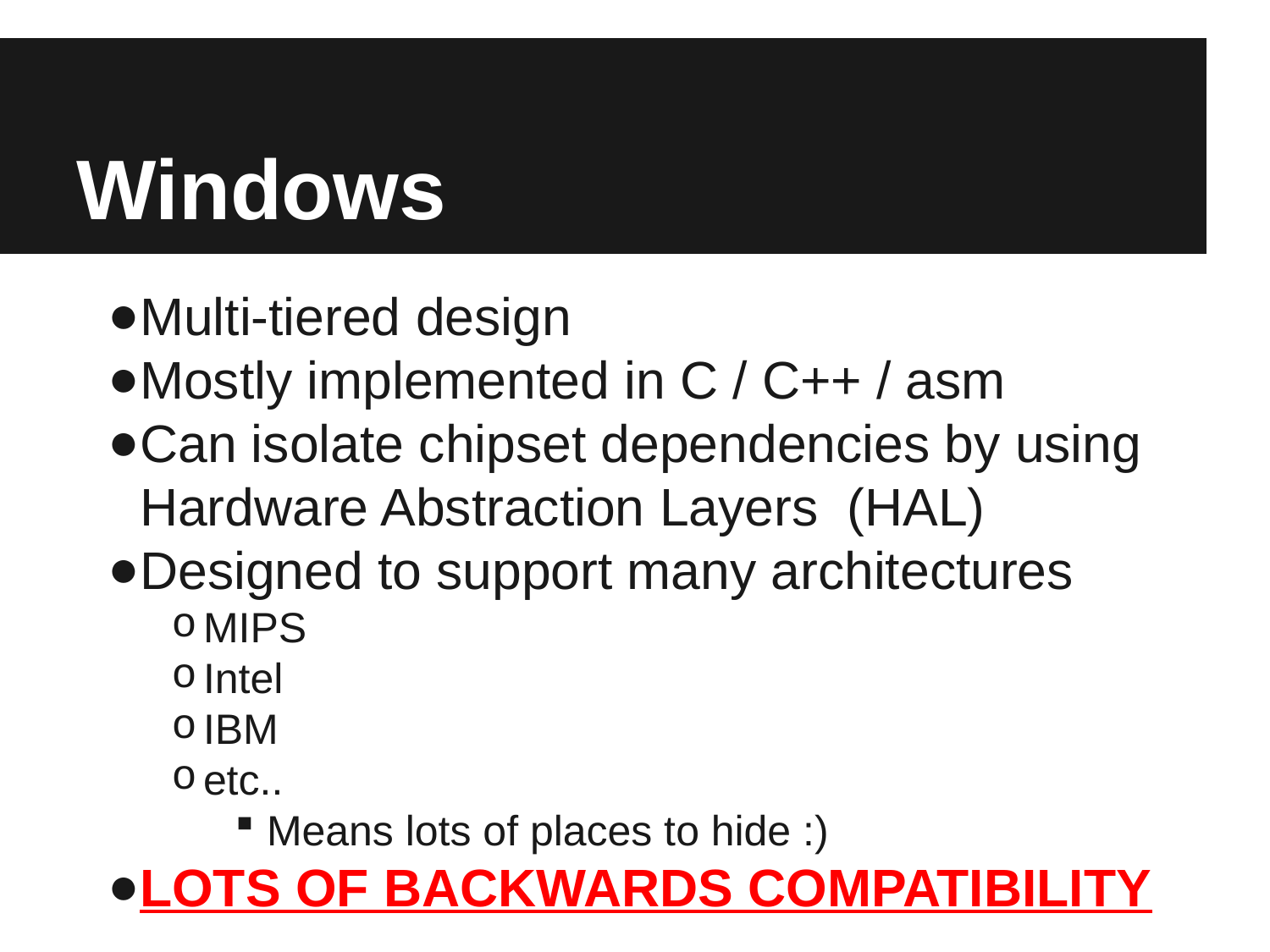

# Windows
Multi-tiered design
Mostly implemented in C / C++ / asm
Can isolate chipset dependencies by using Hardware Abstraction Layers  (HAL)
Designed to support many architectures
MIPS
Intel
IBM
etc..
Means lots of places to hide :)
LOTS OF BACKWARDS COMPATIBILITY